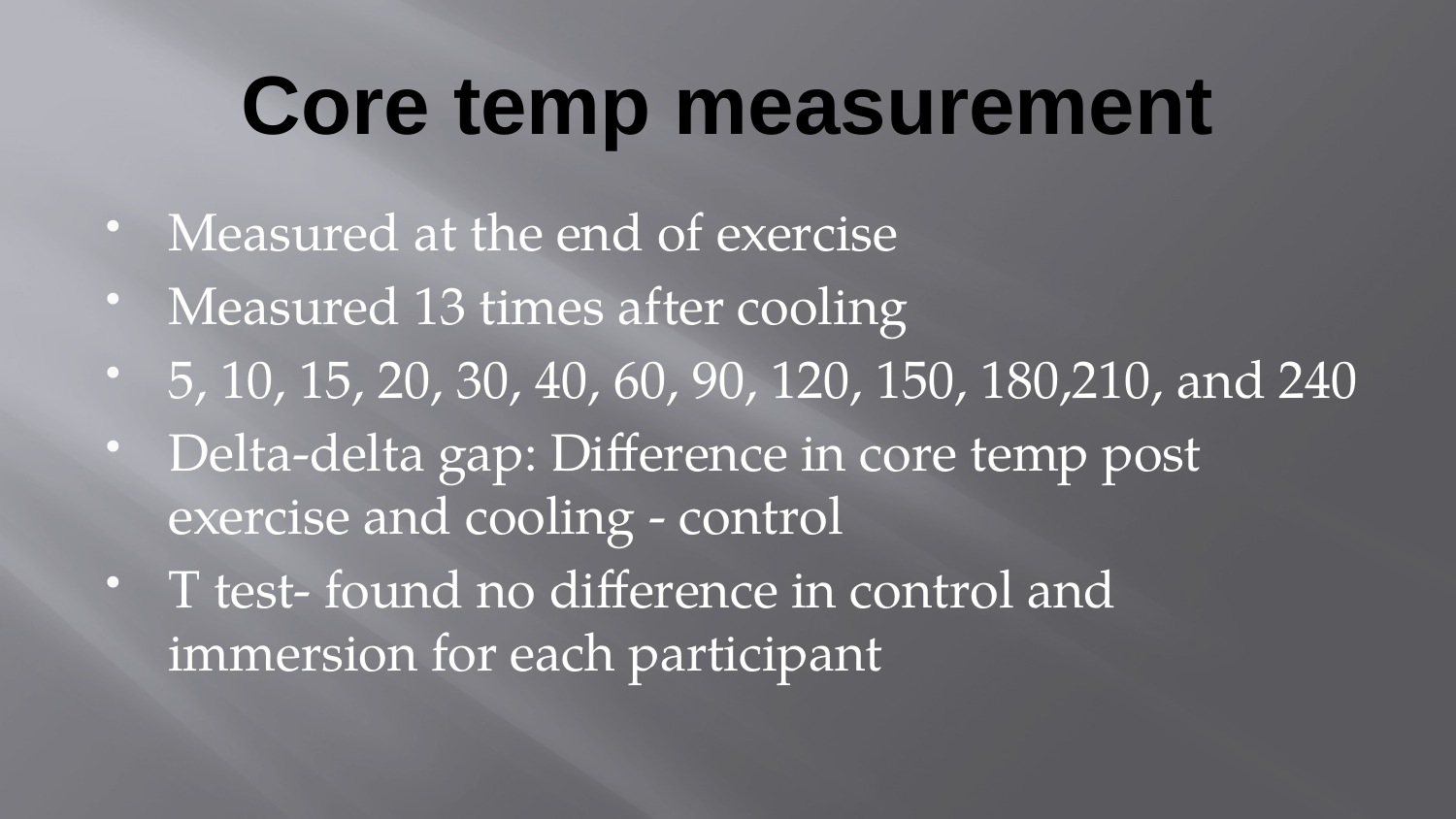

# Core temp measurement
Measured at the end of exercise
Measured 13 times after cooling
5, 10, 15, 20, 30, 40, 60, 90, 120, 150, 180,210, and 240
Delta-delta gap: Difference in core temp post exercise and cooling - control
T test- found no difference in control and immersion for each participant